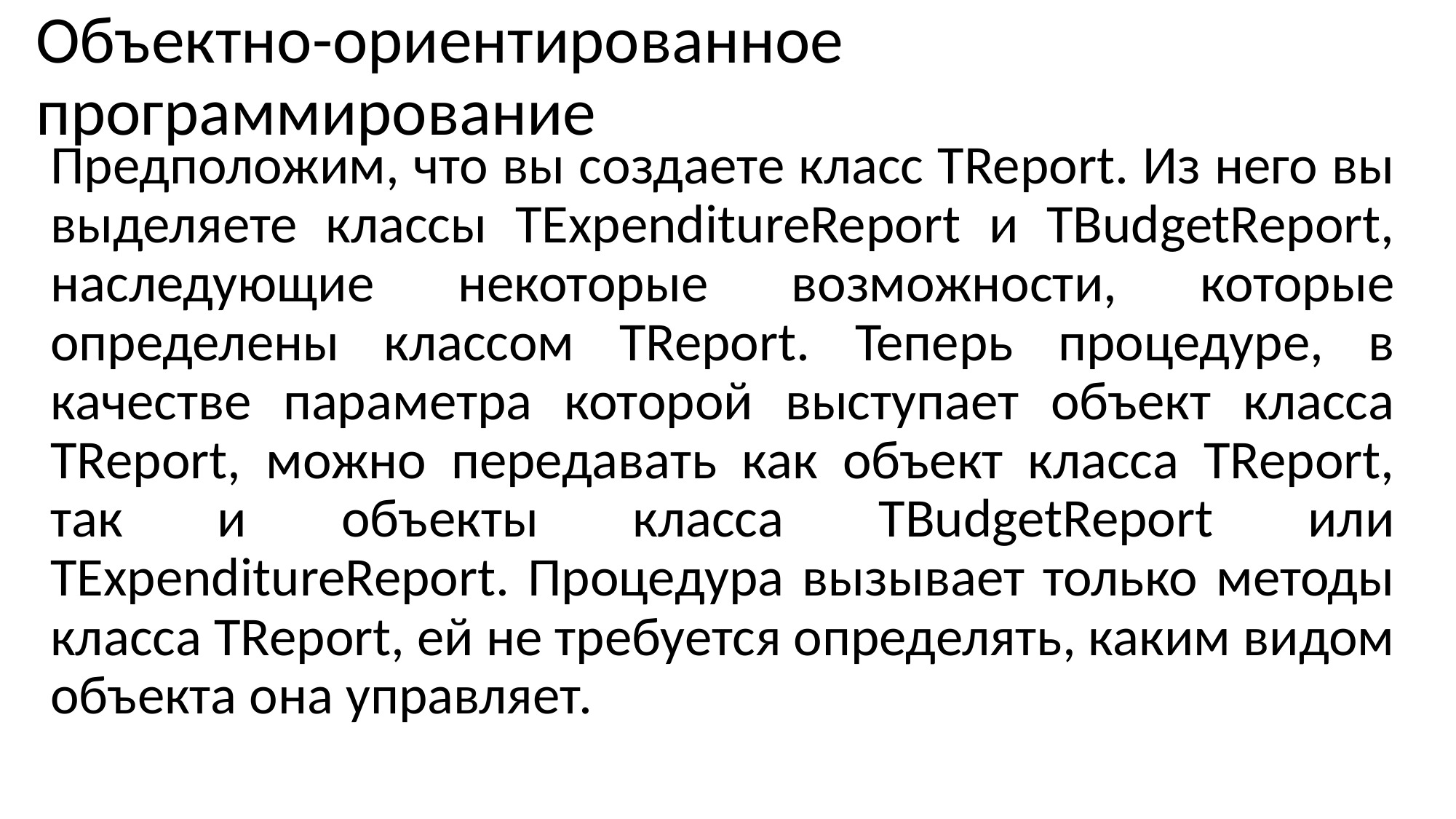

# Объектно-ориентированное программирование
Предположим, что вы создаете класс TReport. Из него вы выделяете классы TExpenditureReport и TBudgetReport, наследующие некоторые возможности, которые определены классом TReport. Теперь процедуре, в качестве параметра которой выступает объект класса TReport, можно передавать как объект класса TReport, так и объекты класса TBudgetReport или TExpenditureReport. Процедура вызывает только методы класса TReport, ей не требуется определять, каким видом объекта она управляет.